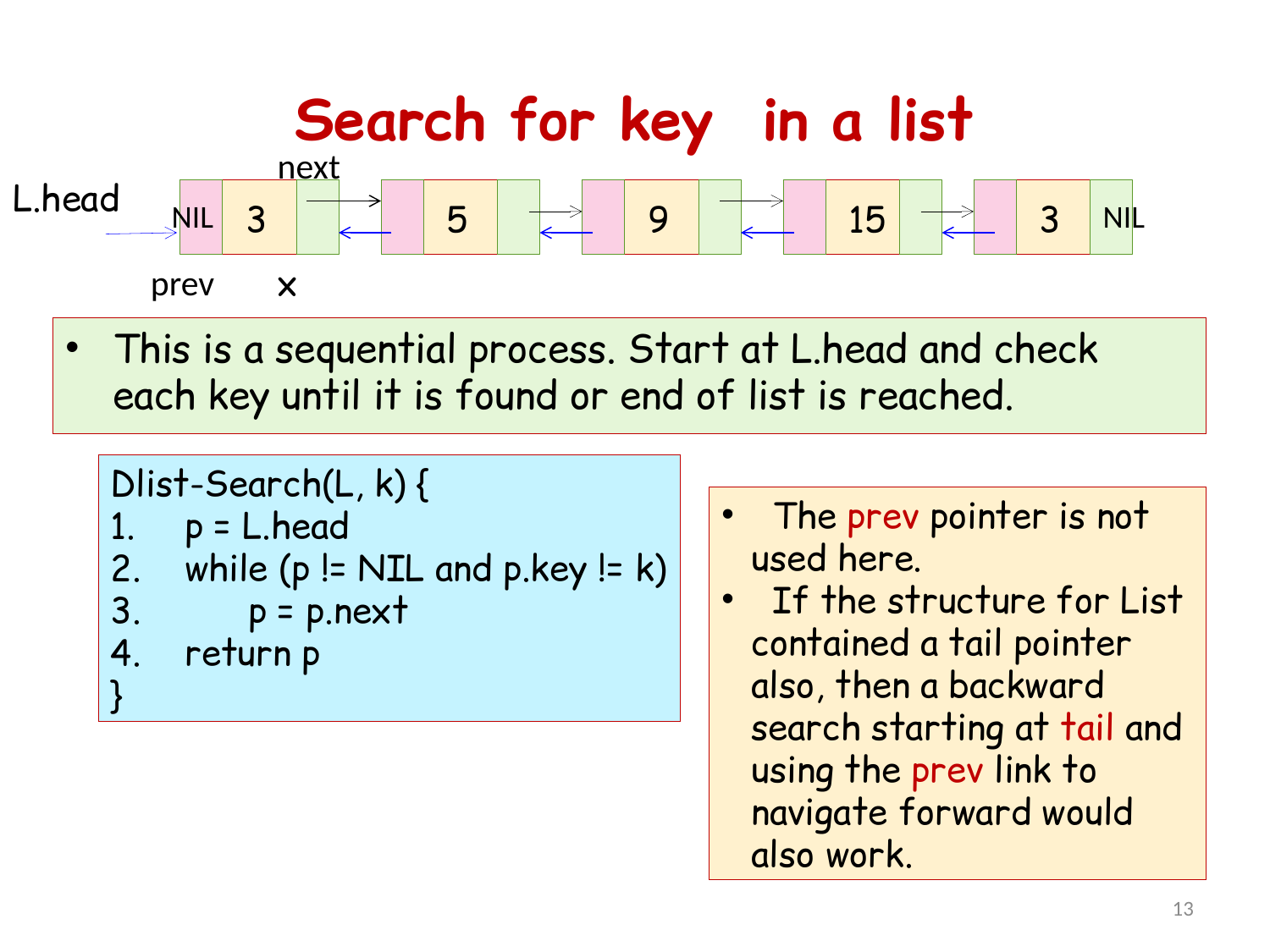

# Search for key  in a list
next
L.head

3

5

9

15

3
NIL
NIL
prev
x
This is a sequential process. Start at L.head and check each key until it is found or end of list is reached.
Dlist-Search(L, k) {
 p = L.head
 while (p != NIL and p.key != k)
       p = p.next
 return p
}
  The prev pointer is not used here.
  If the structure for List contained a tail pointer also, then a backward search starting at tail and using the prev link to navigate forward would also work.
13